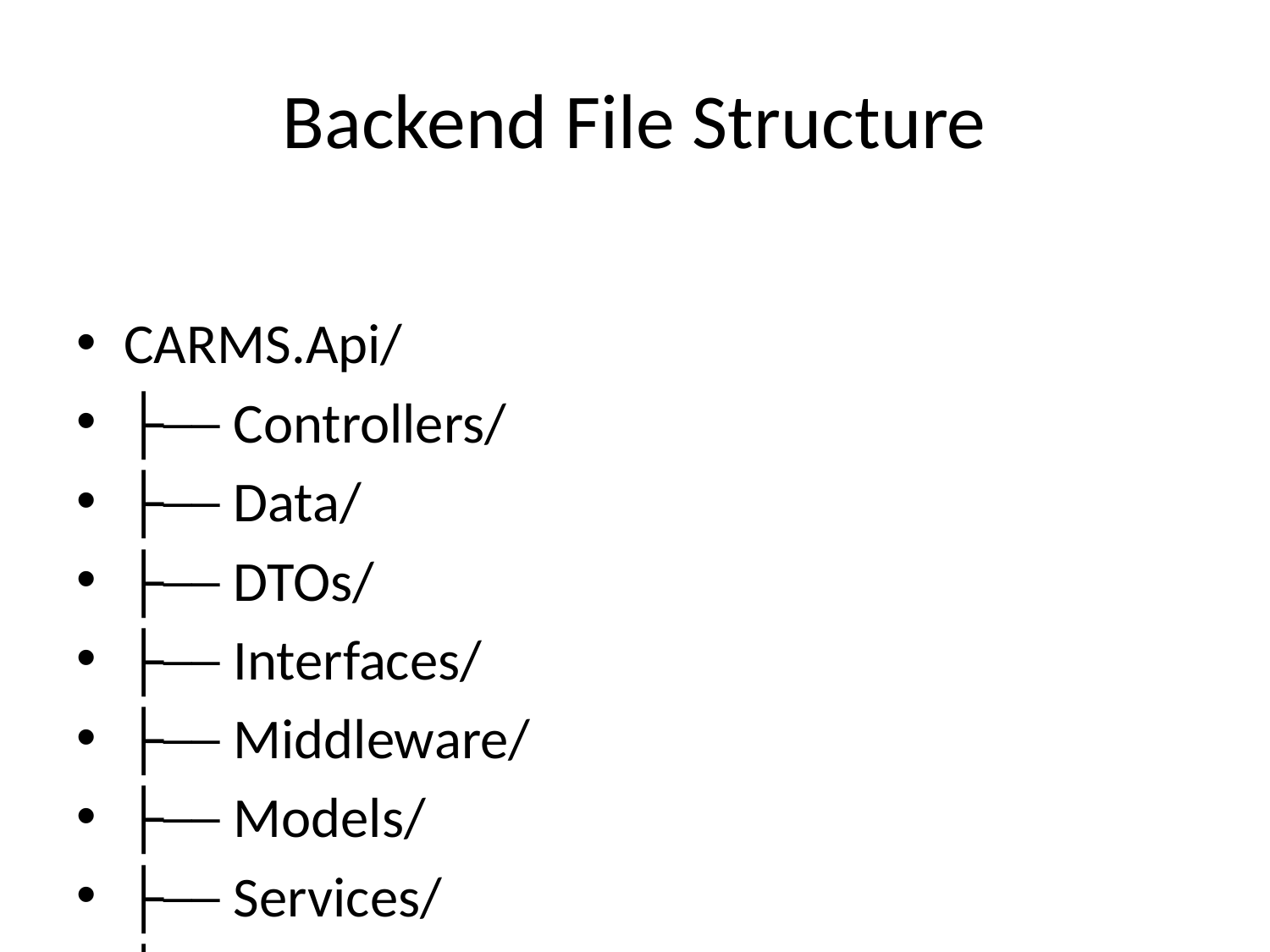

# Backend File Structure

CARMS.Api/
├── Controllers/
├── Data/
├── DTOs/
├── Interfaces/
├── Middleware/
├── Models/
├── Services/
├── Program.cs
├── Startup.cs
└── appsettings.json